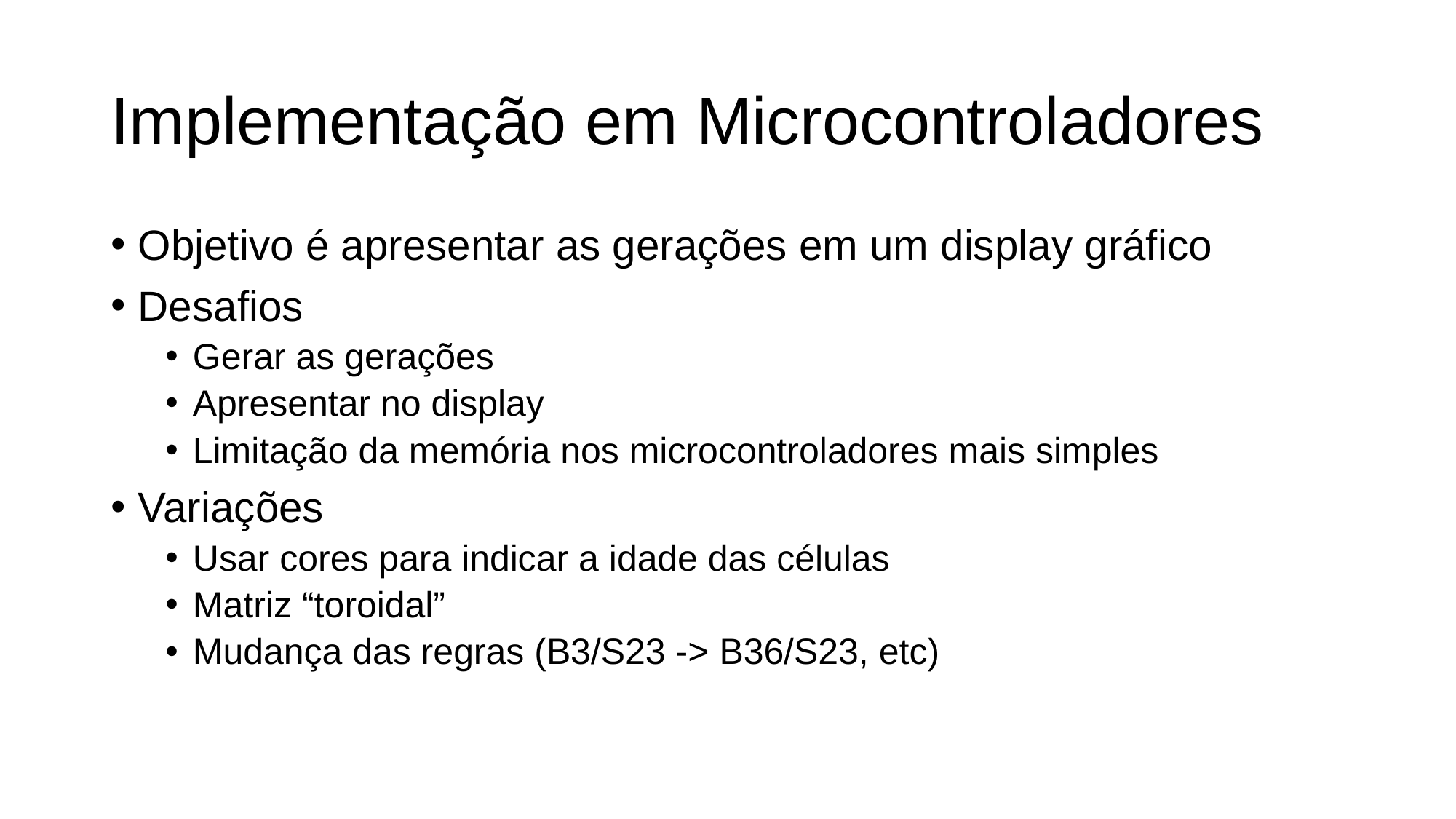

# Implementação em Microcontroladores
Objetivo é apresentar as gerações em um display gráfico
Desafios
Gerar as gerações
Apresentar no display
Limitação da memória nos microcontroladores mais simples
Variações
Usar cores para indicar a idade das células
Matriz “toroidal”
Mudança das regras (B3/S23 -> B36/S23, etc)